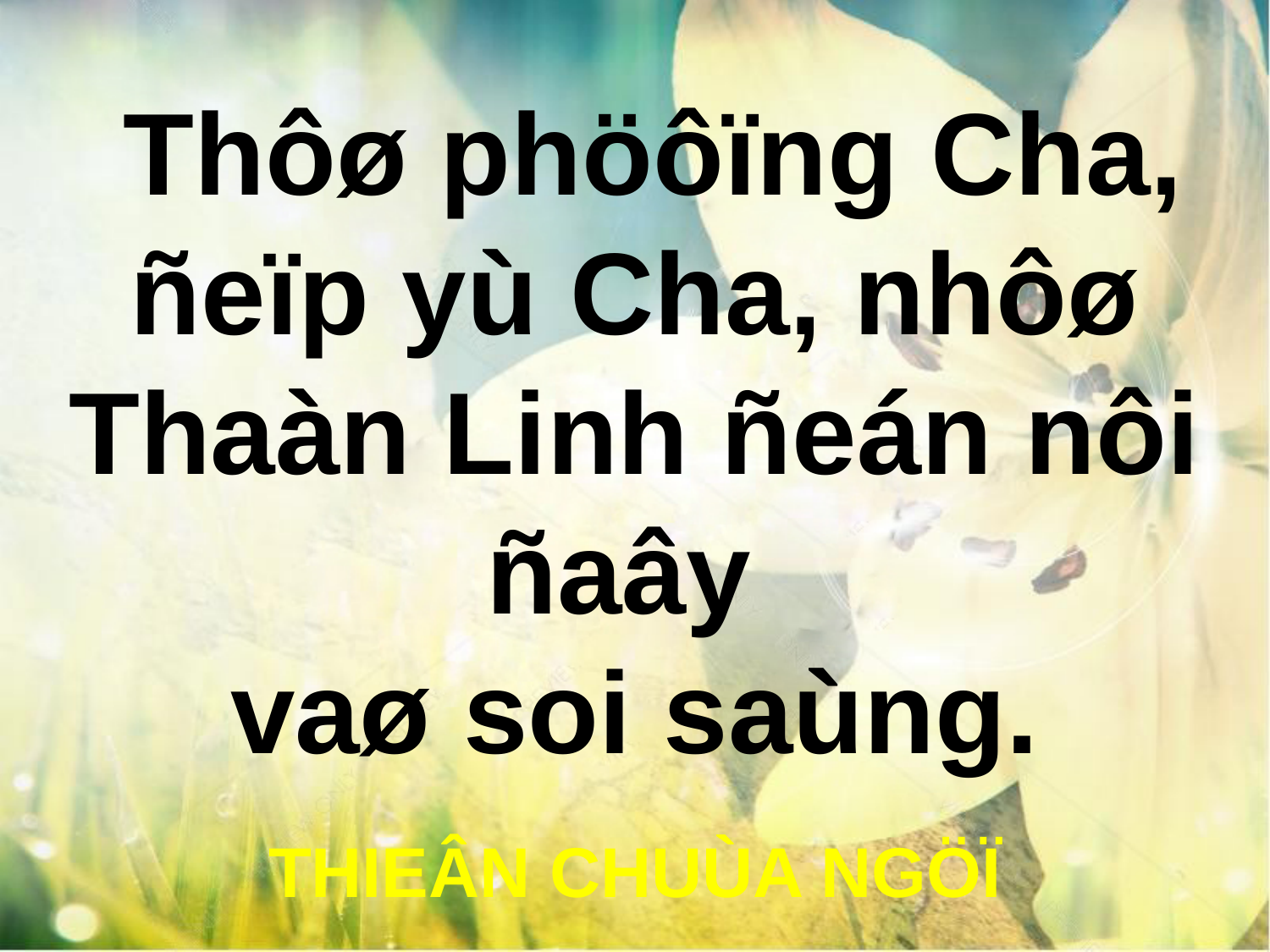

Thôø phöôïng Cha,
ñeïp yù Cha, nhôø Thaàn Linh ñeán nôi ñaây
vaø soi saùng.
THIEÂN CHUÙA NGÖÏ